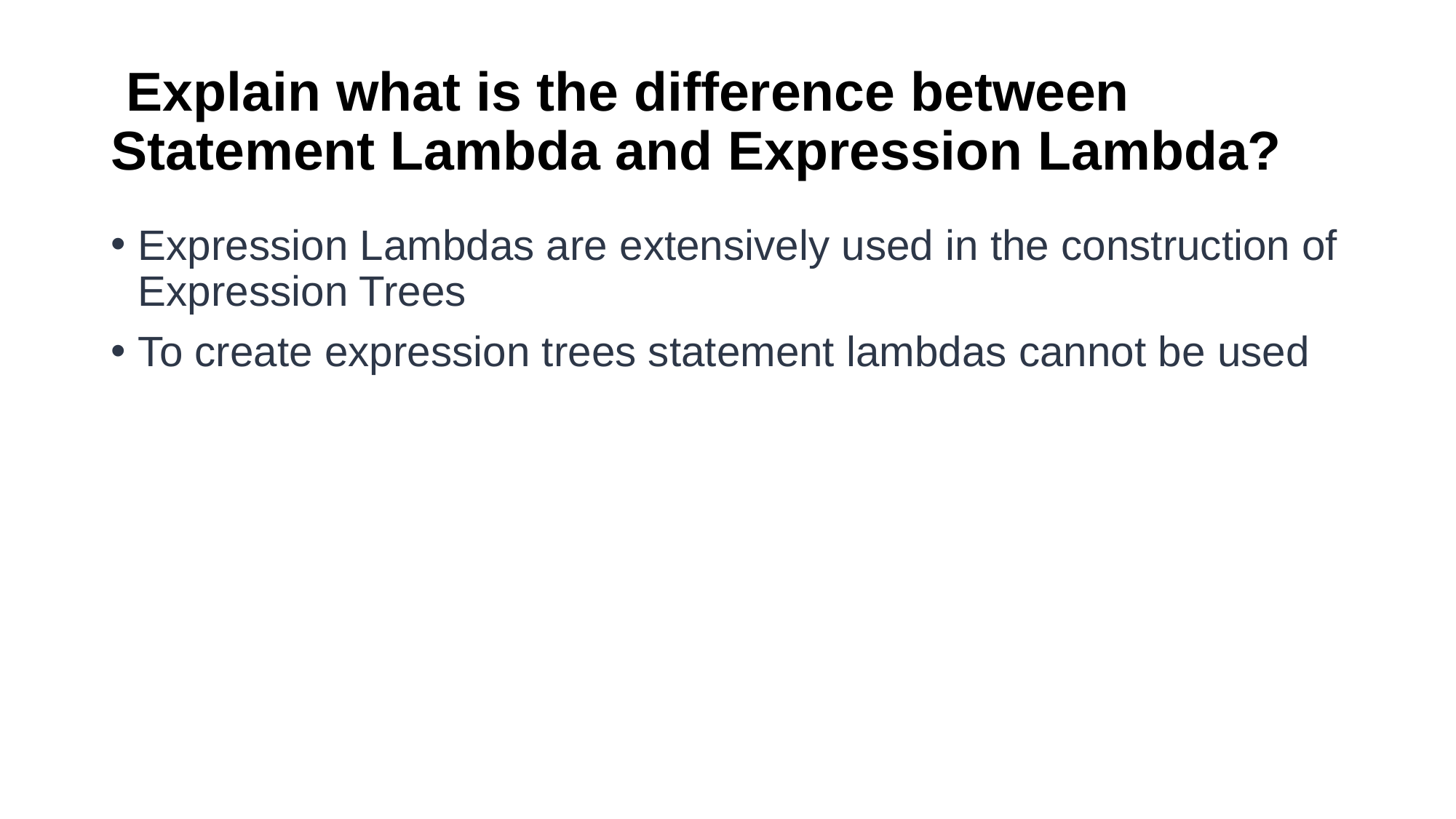

# Explain what is the difference between Statement Lambda and Expression Lambda?
Expression Lambdas are extensively used in the construction of Expression Trees
To create expression trees statement lambdas cannot be used